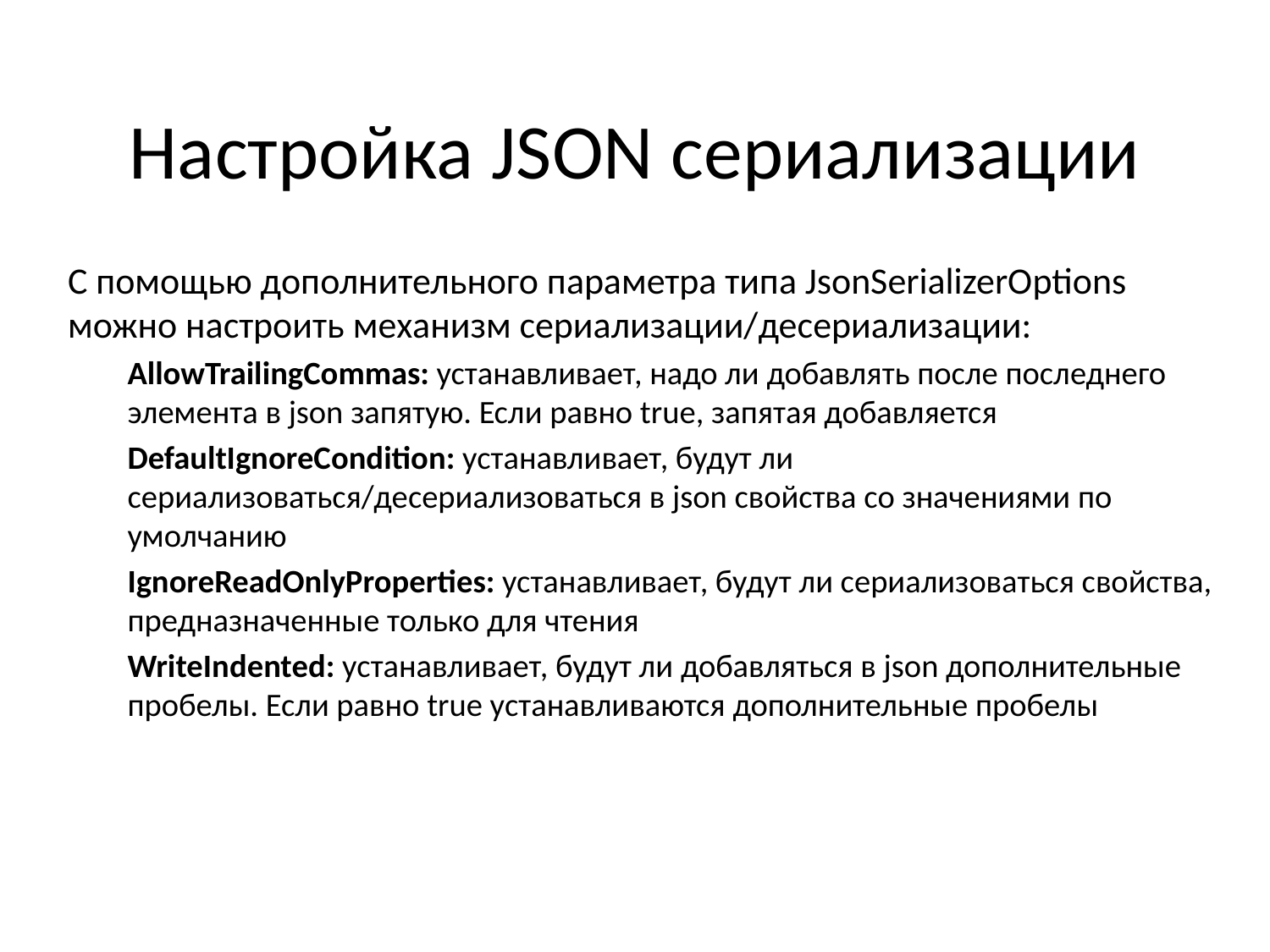

# Настройка JSON сериализации
С помощью дополнительного параметра типа JsonSerializerOptions можно настроить механизм сериализации/десериализации:
AllowTrailingCommas: устанавливает, надо ли добавлять после последнего элемента в json запятую. Если равно true, запятая добавляется
DefaultIgnoreCondition: устанавливает, будут ли сериализоваться/десериализоваться в json свойства со значениями по умолчанию
IgnoreReadOnlyProperties: устанавливает, будут ли сериализоваться свойства, предназначенные только для чтения
WriteIndented: устанавливает, будут ли добавляться в json дополнительные пробелы. Если равно true устанавливаются дополнительные пробелы